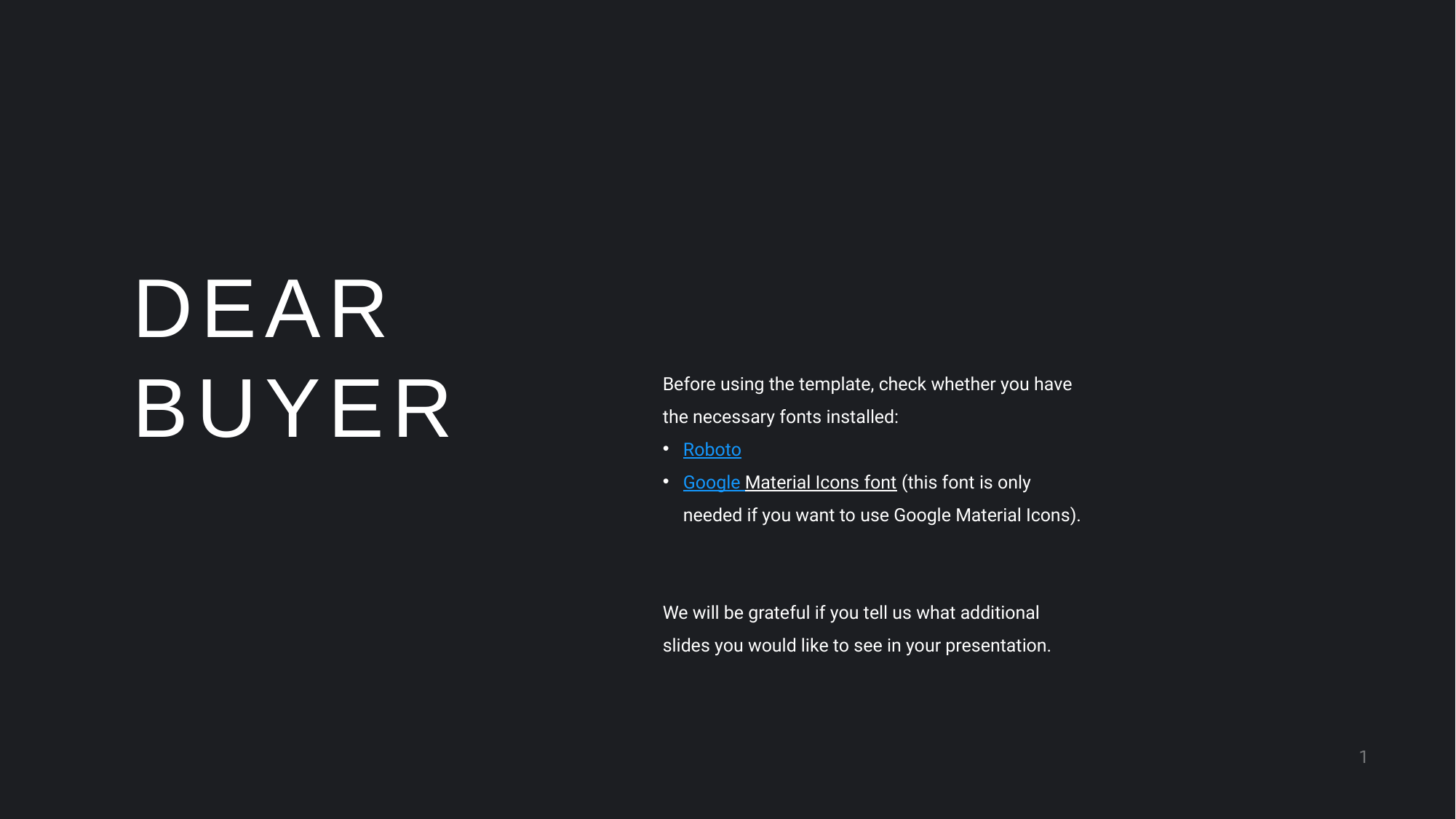

Dear
buyer
Before using the template, check whether you have the necessary fonts installed:
Roboto
Google Material Icons font (this font is only needed if you want to use Google Material Icons).

We will be grateful if you tell us what additional slides you would like to see in your presentation.
1